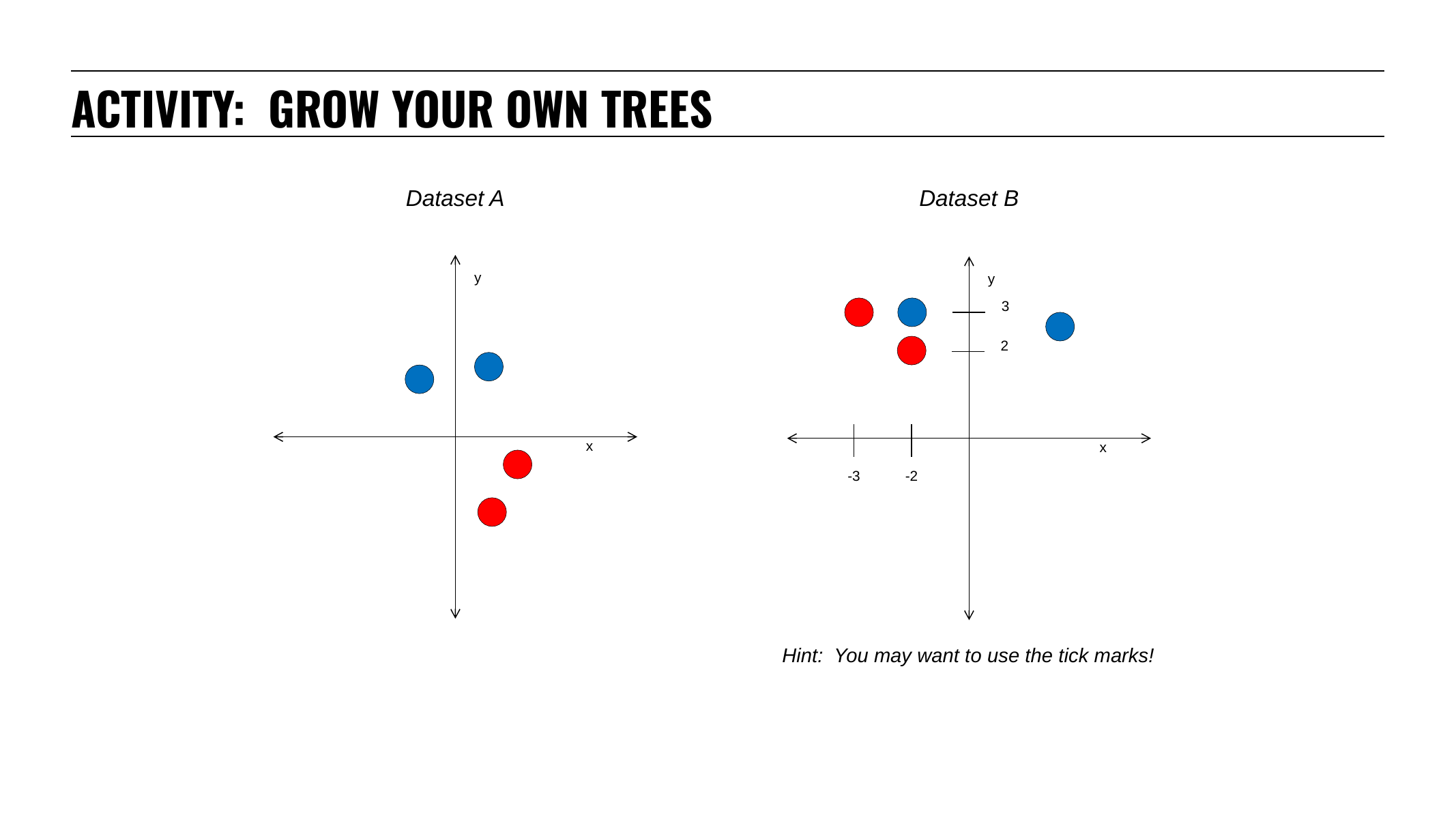

ACTIVITY:  GROW YOUR OWN TREES
Dataset A
Dataset B
y

x

y

x

3
2
-3
-2
Hint:  You may want to use the tick marks!